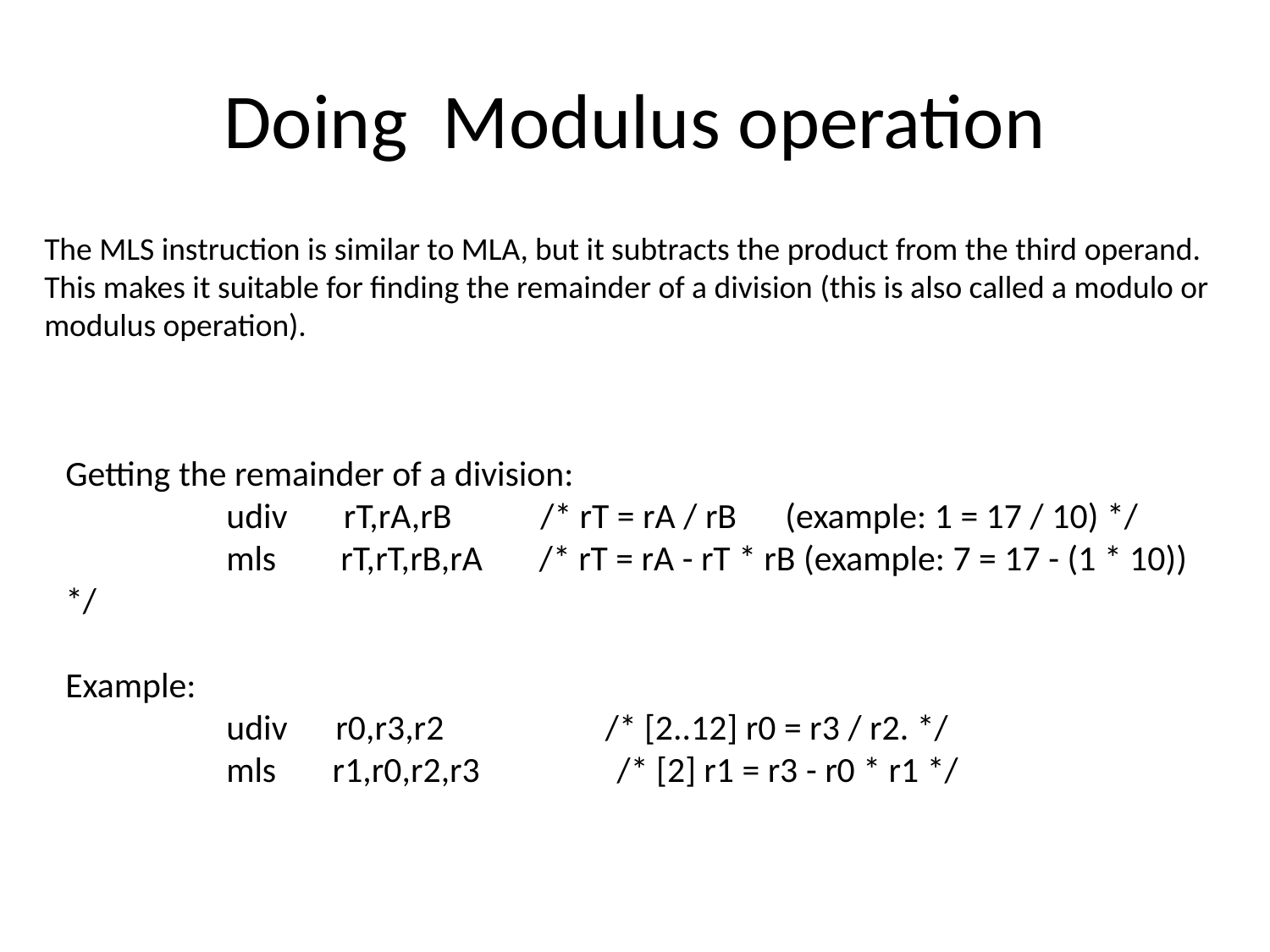

# Doing  Modulus operation
The MLS instruction is similar to MLA, but it subtracts the product from the third operand.
This makes it suitable for finding the remainder of a division (this is also called a modulo or modulus operation).

Getting the remainder of a division:
                    udiv       rT,rA,rB           /* rT = rA / rB      (example: 1 = 17 / 10) */
                    mls        rT,rT,rB,rA       /* rT = rA - rT * rB (example: 7 = 17 - (1 * 10)) */

Example:
                    udiv      r0,r3,r2                    /* [2..12] r0 = r3 / r2. */
                    mls       r1,r0,r2,r3                 /* [2] r1 = r3 - r0 * r1 */